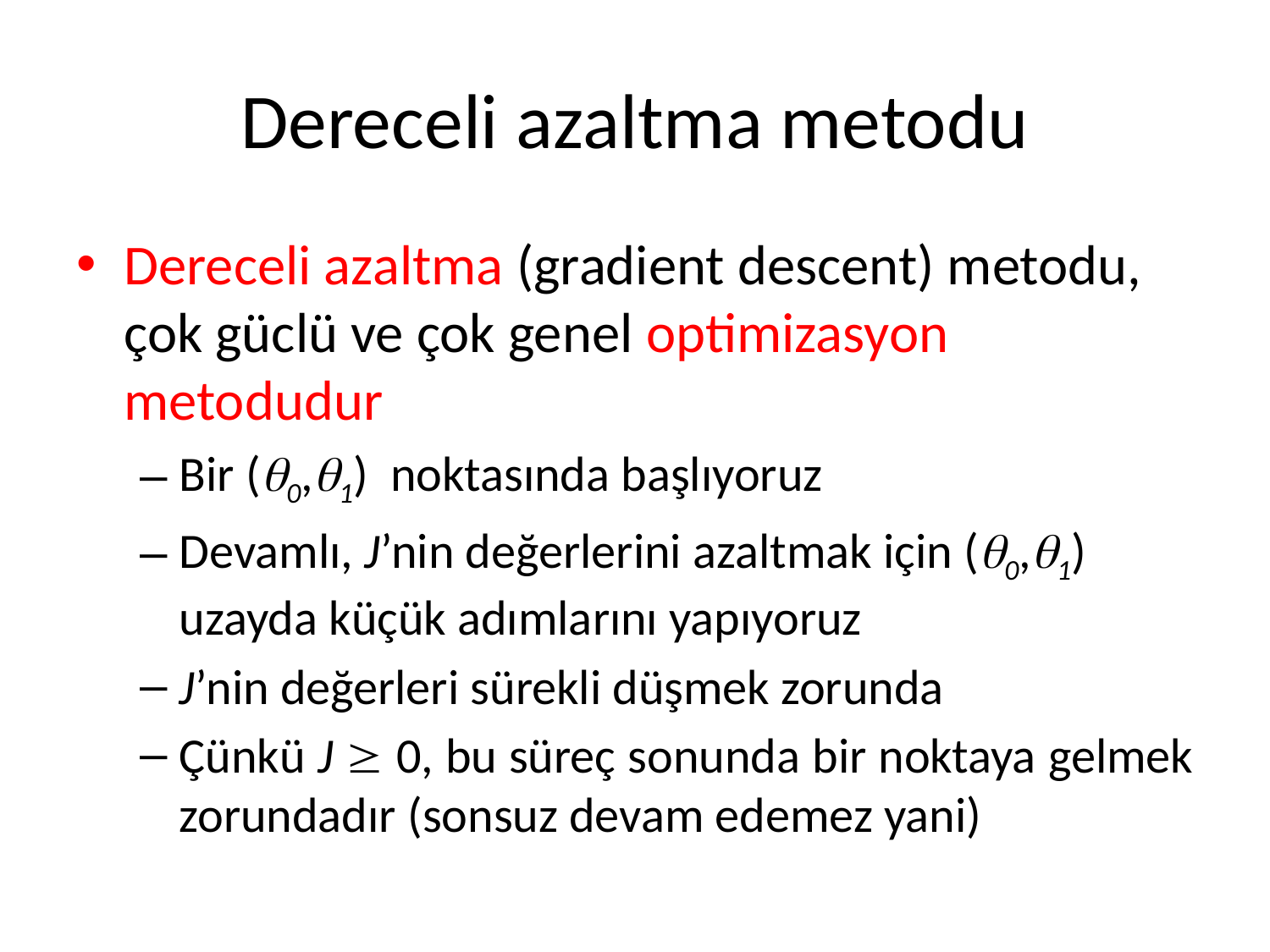

# Dereceli azaltma metodu
Dereceli azaltma (gradient descent) metodu, çok güclü ve çok genel optimizasyon metodudur
Bir (θ0,θ1)  noktasında başlıyoruz
Devamlı, J’nin değerlerini azaltmak için (θ0,θ1) uzayda küçük adımlarını yapıyoruz
J’nin değerleri sürekli düşmek zorunda
Çünkü J ≥ 0, bu süreç sonunda bir noktaya gelmek zorundadır (sonsuz devam edemez yani)